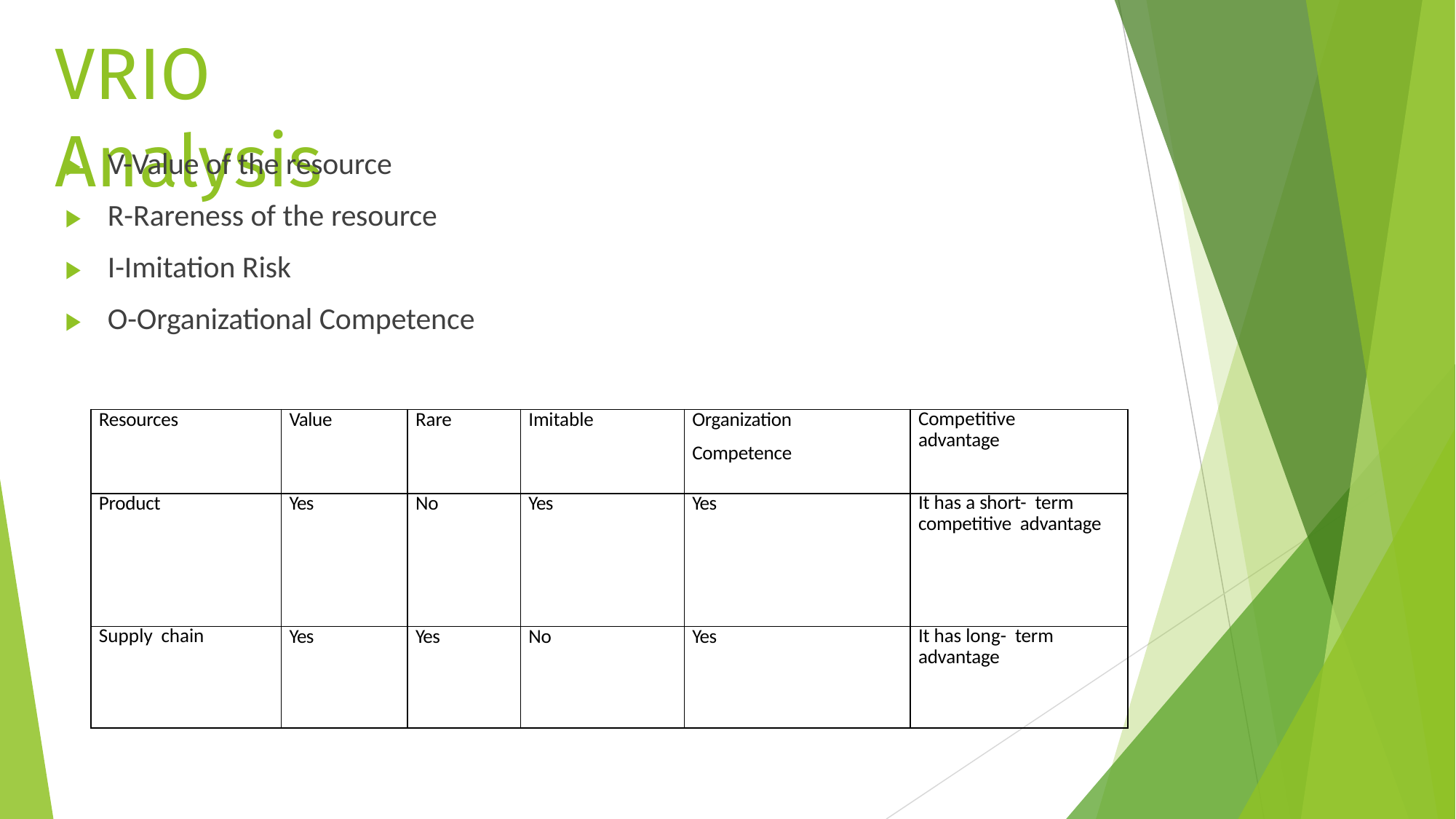

# VRIO Analysis
▶	V-Value of the resource
▶	R-Rareness of the resource
▶	I-Imitation Risk
▶	O-Organizational Competence
| Resources | Value | Rare | Imitable | Organization Competence | Competitive advantage |
| --- | --- | --- | --- | --- | --- |
| Product | Yes | No | Yes | Yes | It has a short- term competitive advantage |
| Supply chain | Yes | Yes | No | Yes | It has long- term advantage |